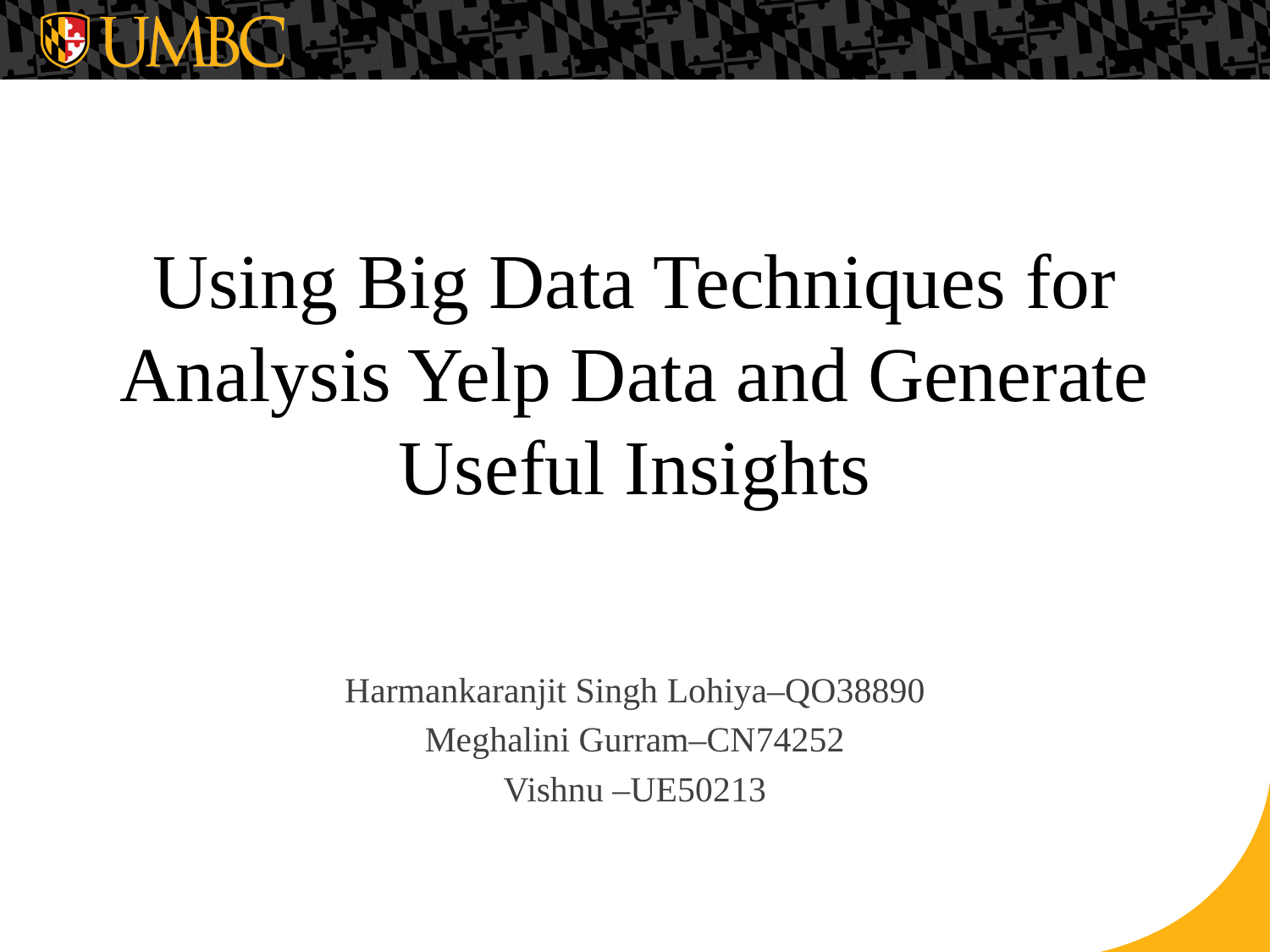

# Using Big Data Techniques for Analysis Yelp Data and Generate Useful Insights
Harmankaranjit Singh Lohiya–QO38890
Meghalini Gurram–CN74252
Vishnu –UE50213